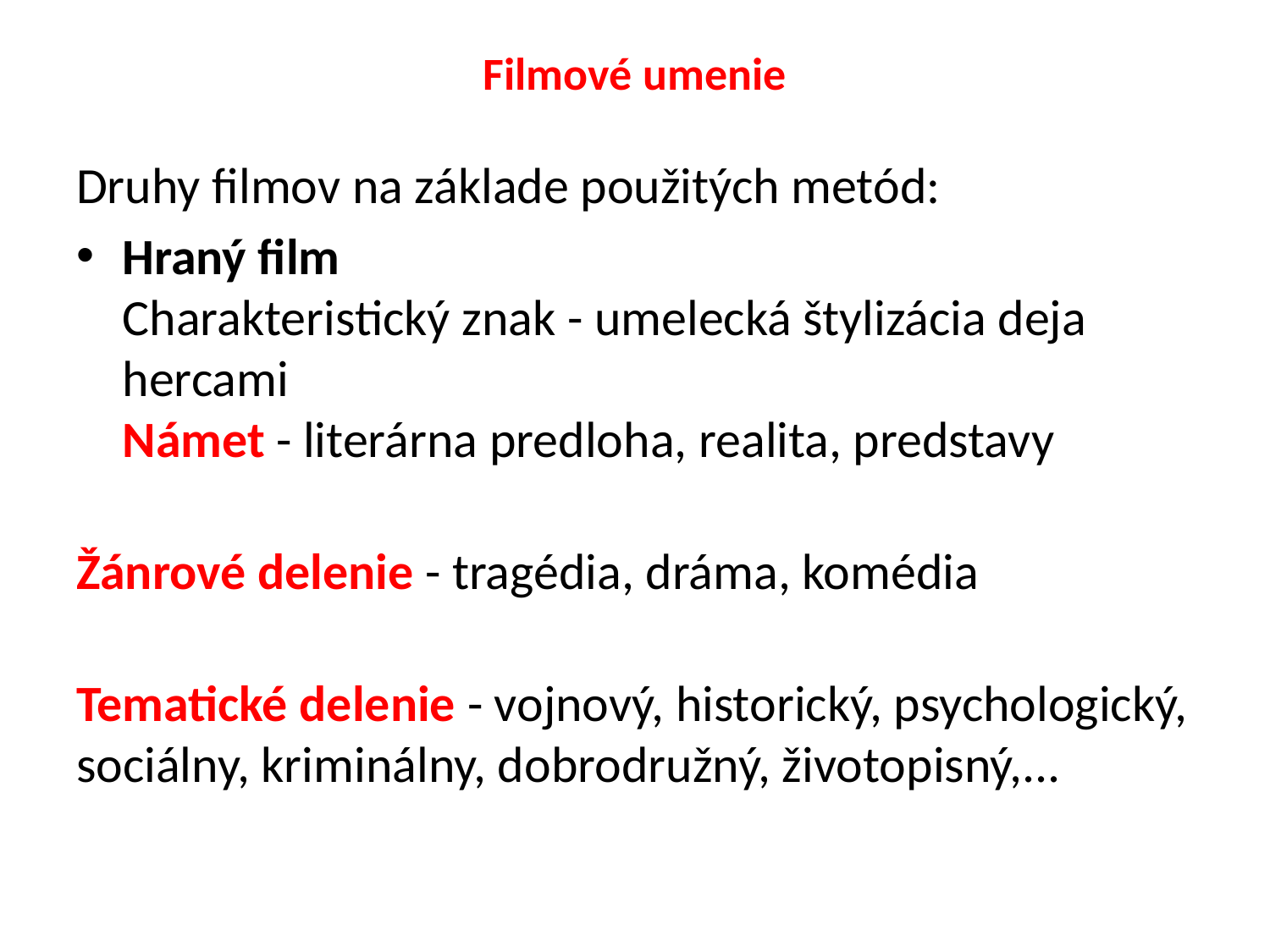

# Filmové umenie
Druhy filmov na základe použitých metód:
Hraný film
Charakteristický znak - umelecká štylizácia deja hercami
Námet - literárna predloha, realita, predstavy
Žánrové delenie - tragédia, dráma, komédia
Tematické delenie - vojnový, historický, psychologický, sociálny, kriminálny, dobrodružný, životopisný,...